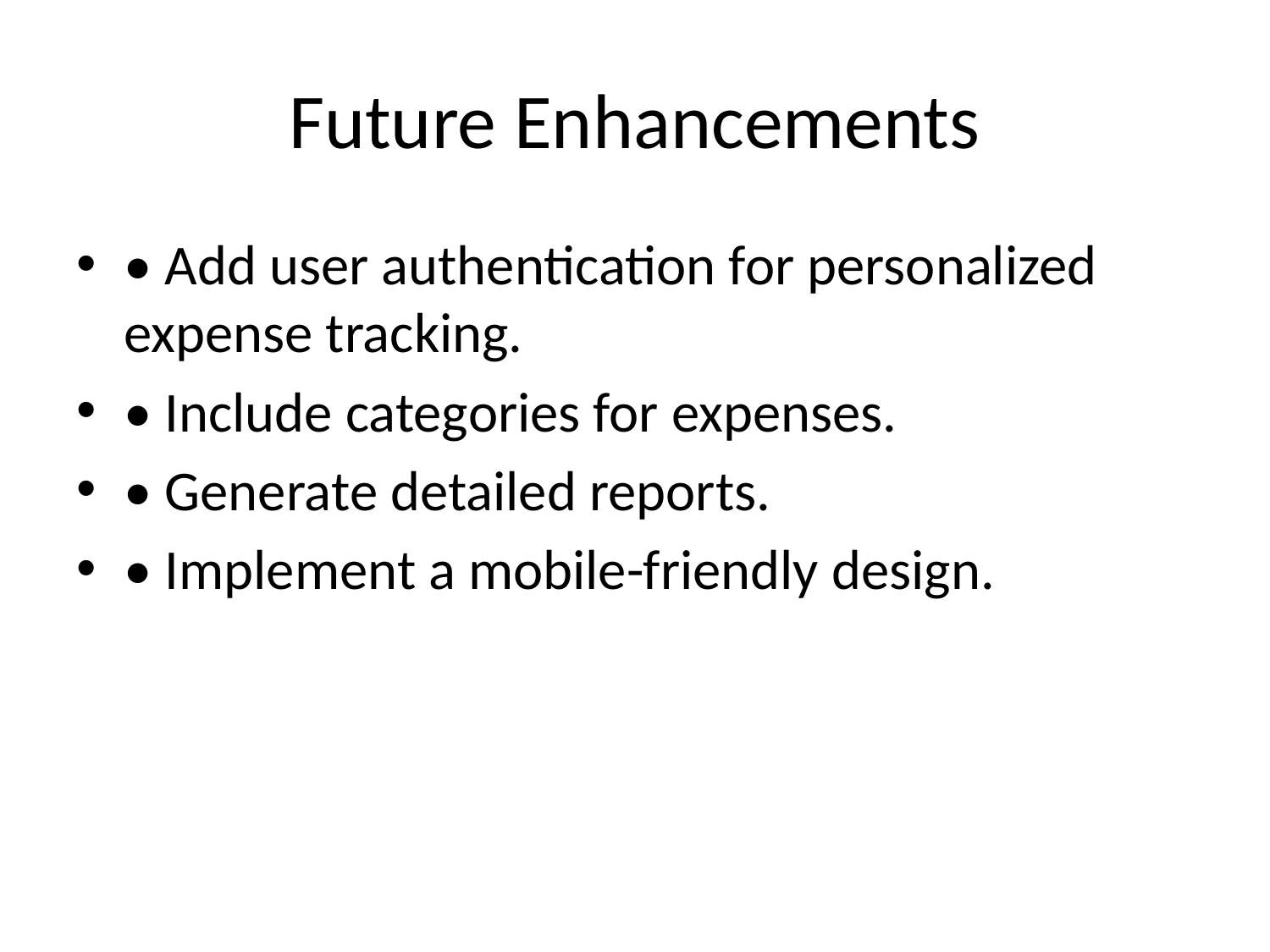

# Future Enhancements
• Add user authentication for personalized expense tracking.
• Include categories for expenses.
• Generate detailed reports.
• Implement a mobile-friendly design.